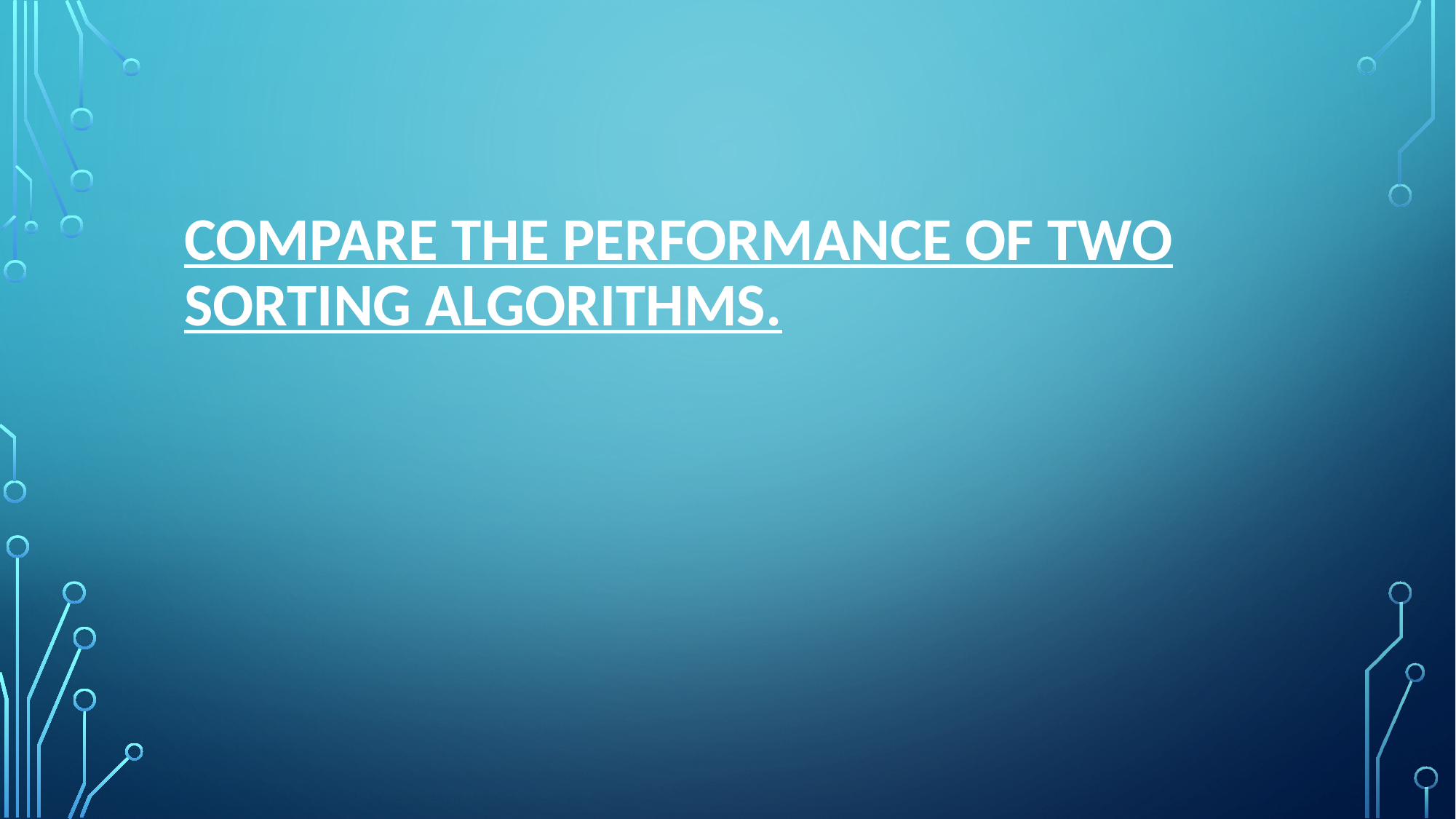

# Compare the performance of two sorting algorithms.